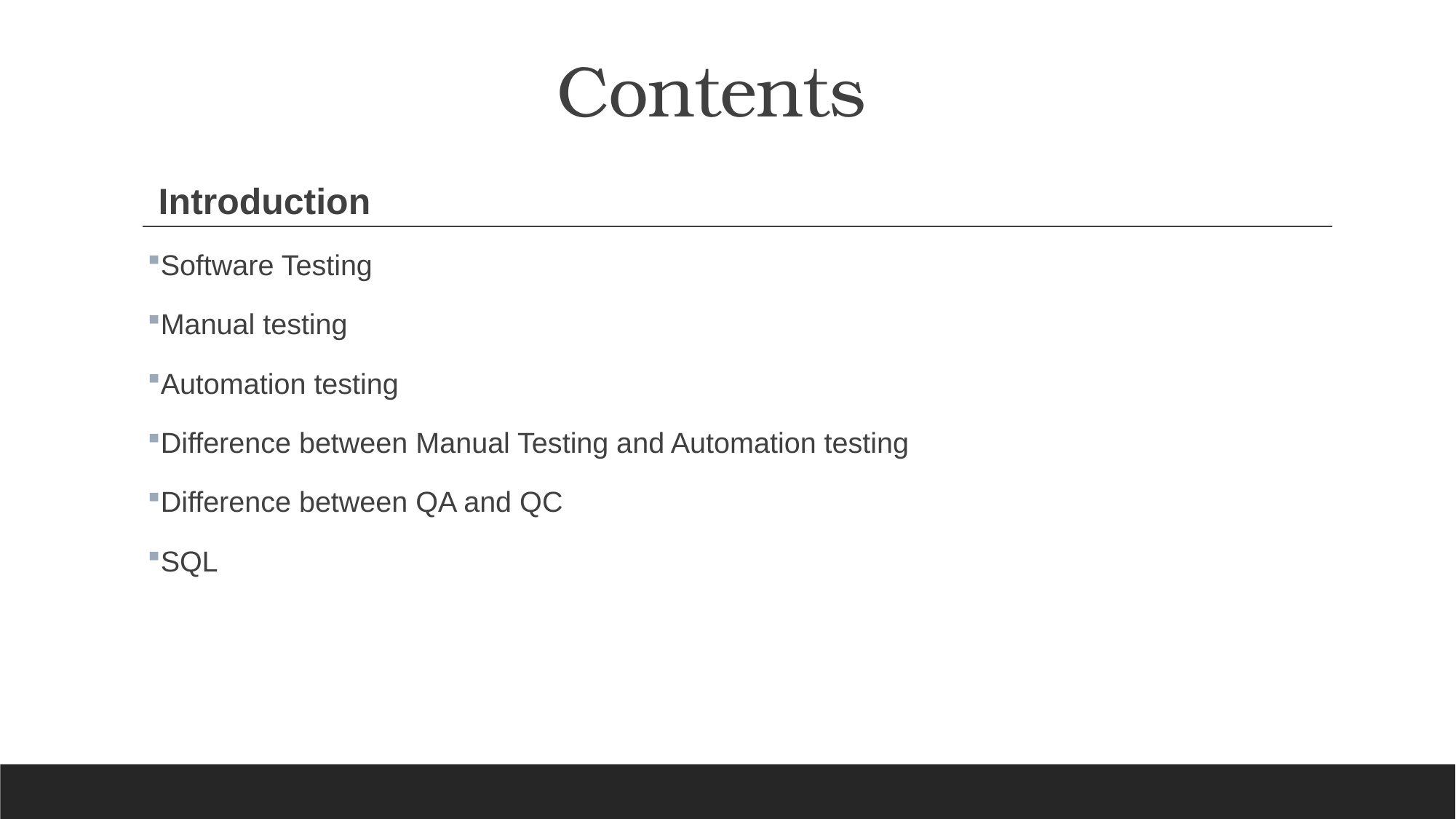

# Contents
Introduction
Software Testing
Manual testing
Automation testing
Difference between Manual Testing and Automation testing
Difference between QA and QC
SQL